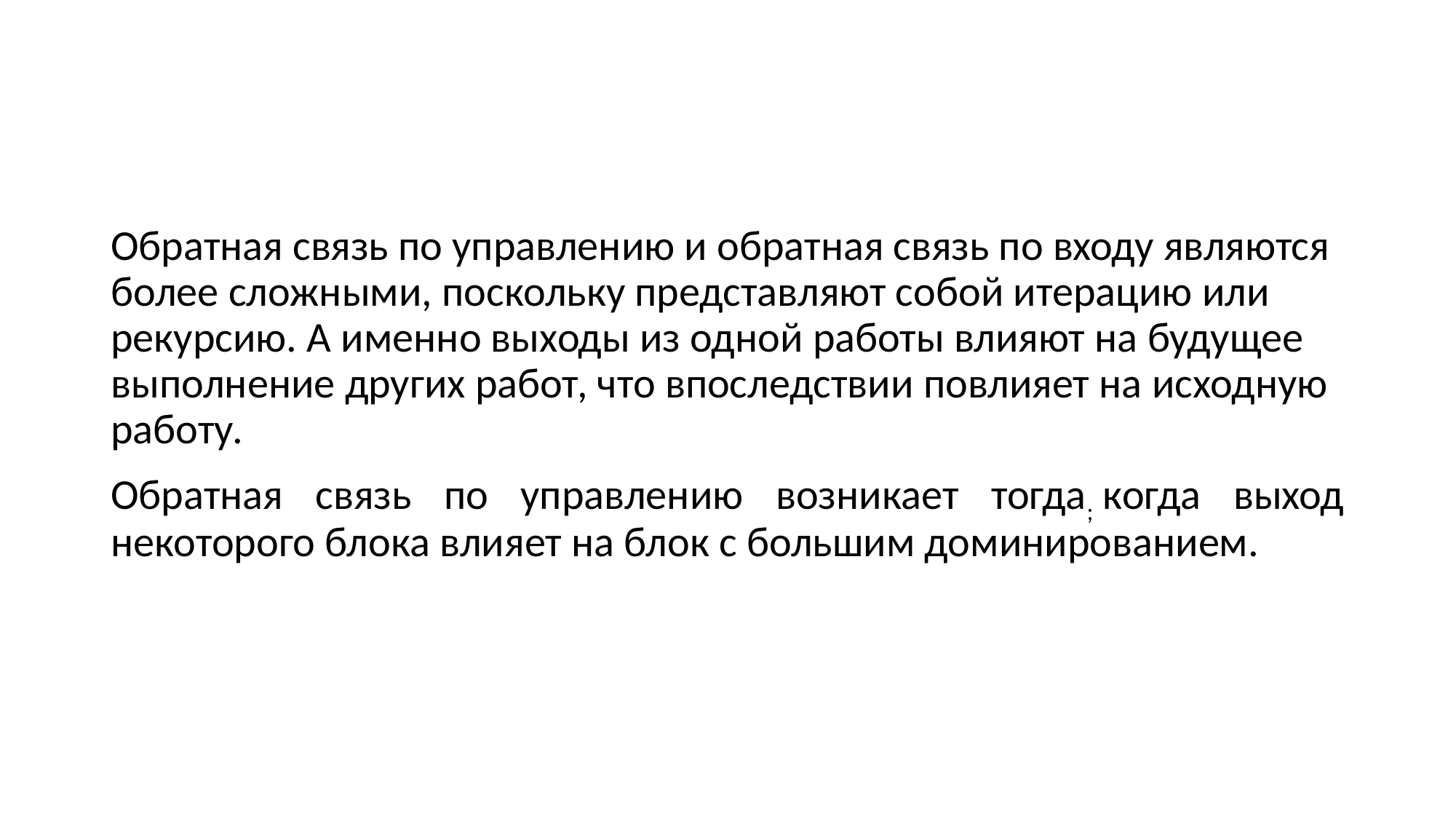

#
Обратная связь по управлению и обратная связь по входу являются более сложными, поскольку представляют собой итерацию или рекурсию. А именно выходы из одной работы влияют на будущее выполнение других работ, что впоследствии повлияет на исходную работу.
Обратная связь по управлению возникает тогда; когда выход некоторого блока влияет на блок с большим доминированием.